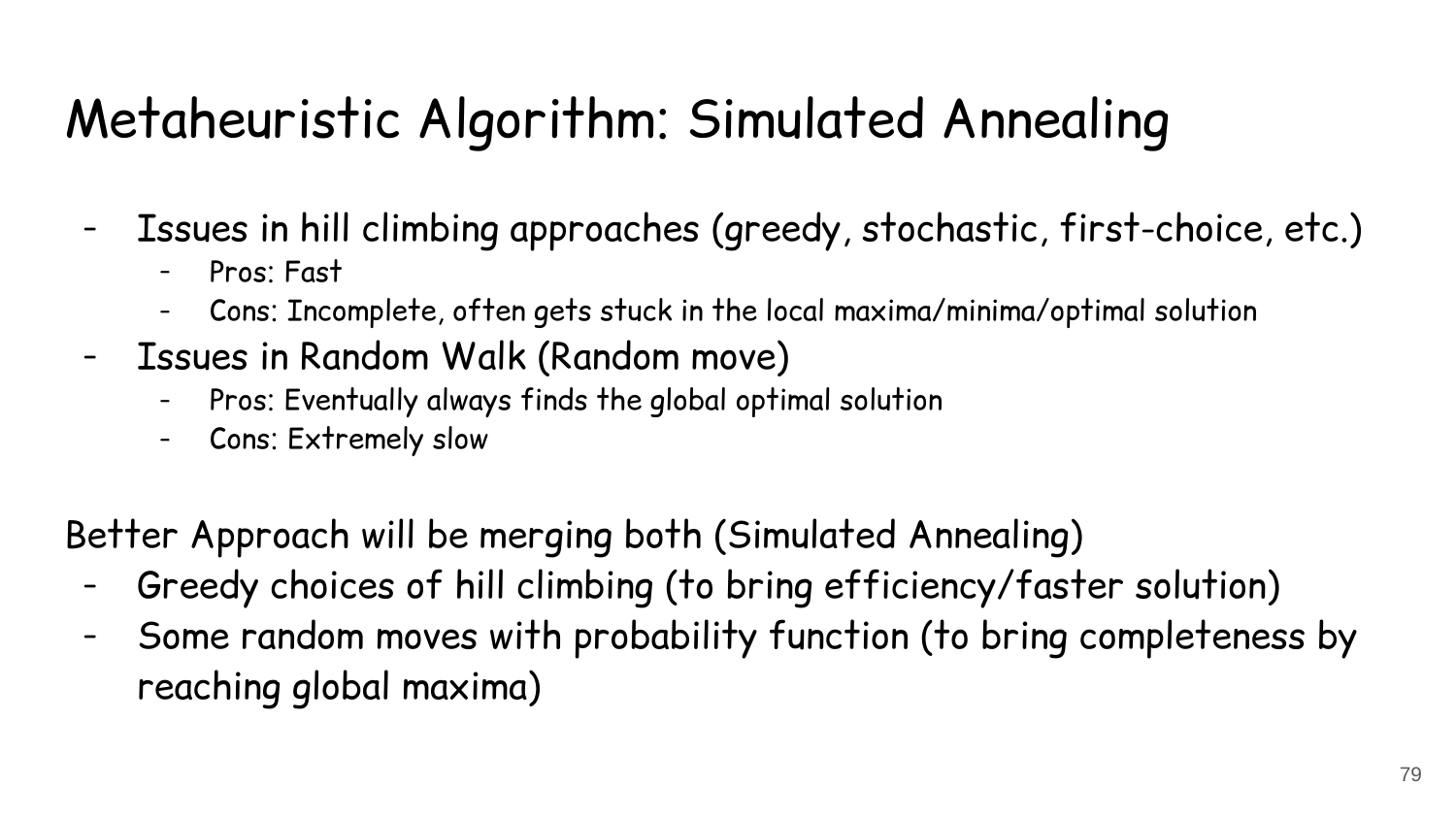

# Metaheuristic Algorithm: Simulated Annealing
Issues in hill climbing approaches (greedy, stochastic, first-choice, etc.)
Pros: Fast
Cons: Incomplete, often gets stuck in the local maxima/minima/optimal solution
Issues in Random Walk (Random move)
Pros: Eventually always finds the global optimal solution
Cons: Extremely slow

Better Approach will be merging both (Simulated Annealing)
Greedy choices of hill climbing (to bring efficiency/faster solution)
Some random moves with probability function (to bring completeness by reaching global maxima)
79